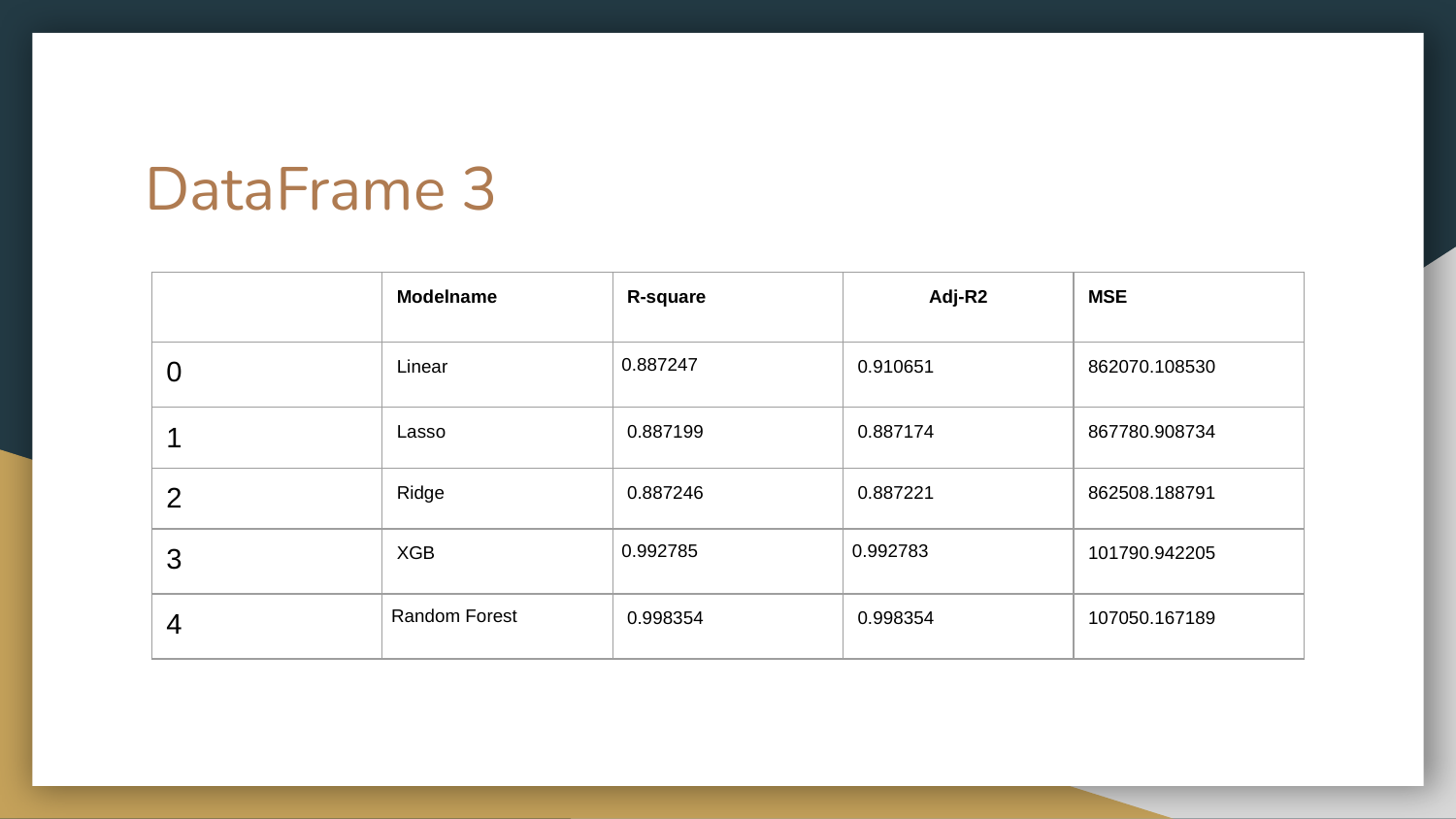

# DataFrame 3
|  | Modelname | R-square | Adj-R2 | MSE |
| --- | --- | --- | --- | --- |
| 0 | Linear | 0.887247 | 0.910651 | 862070.108530 |
| 1 | Lasso | 0.887199 | 0.887174 | 867780.908734 |
| 2 | Ridge | 0.887246 | 0.887221 | 862508.188791 |
| 3 | XGB | 0.992785 | 0.992783 | 101790.942205 |
| 4 | Random Forest | 0.998354 | 0.998354 | 107050.167189 |